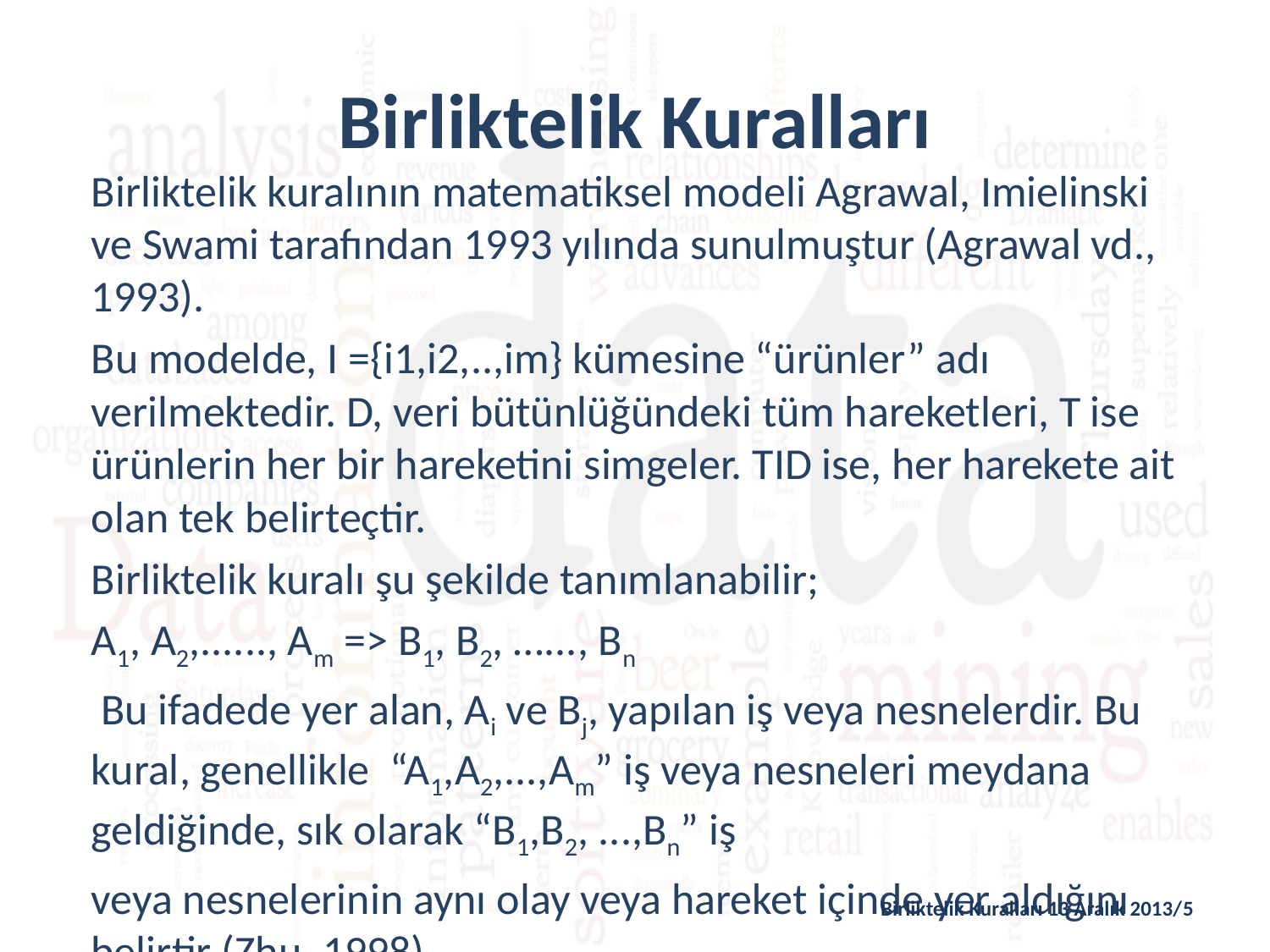

# Birliktelik Kuralları
Birliktelik kuralının matematiksel modeli Agrawal, Imielinski ve Swami tarafından 1993 yılında sunulmuştur (Agrawal vd., 1993).
Bu modelde, I ={i1,i2,..,im} kümesine “ürünler” adı verilmektedir. D, veri bütünlüğündeki tüm hareketleri, T ise ürünlerin her bir hareketini simgeler. TID ise, her harekete ait olan tek belirteçtir.
Birliktelik kuralı şu şekilde tanımlanabilir;
A1, A2,......, Am => B1, B2, …..., Bn
 Bu ifadede yer alan, Ai ve Bj, yapılan iş veya nesnelerdir. Bu kural, genellikle  “A1,A2,...,Am” iş veya nesneleri meydana geldiğinde, sık olarak “B1,B2, ...,Bn” iş
veya nesnelerinin aynı olay veya hareket içinde yer aldığını belirtir (Zhu, 1998).

Birliktelik Kuralları 13 Aralık 2013/5